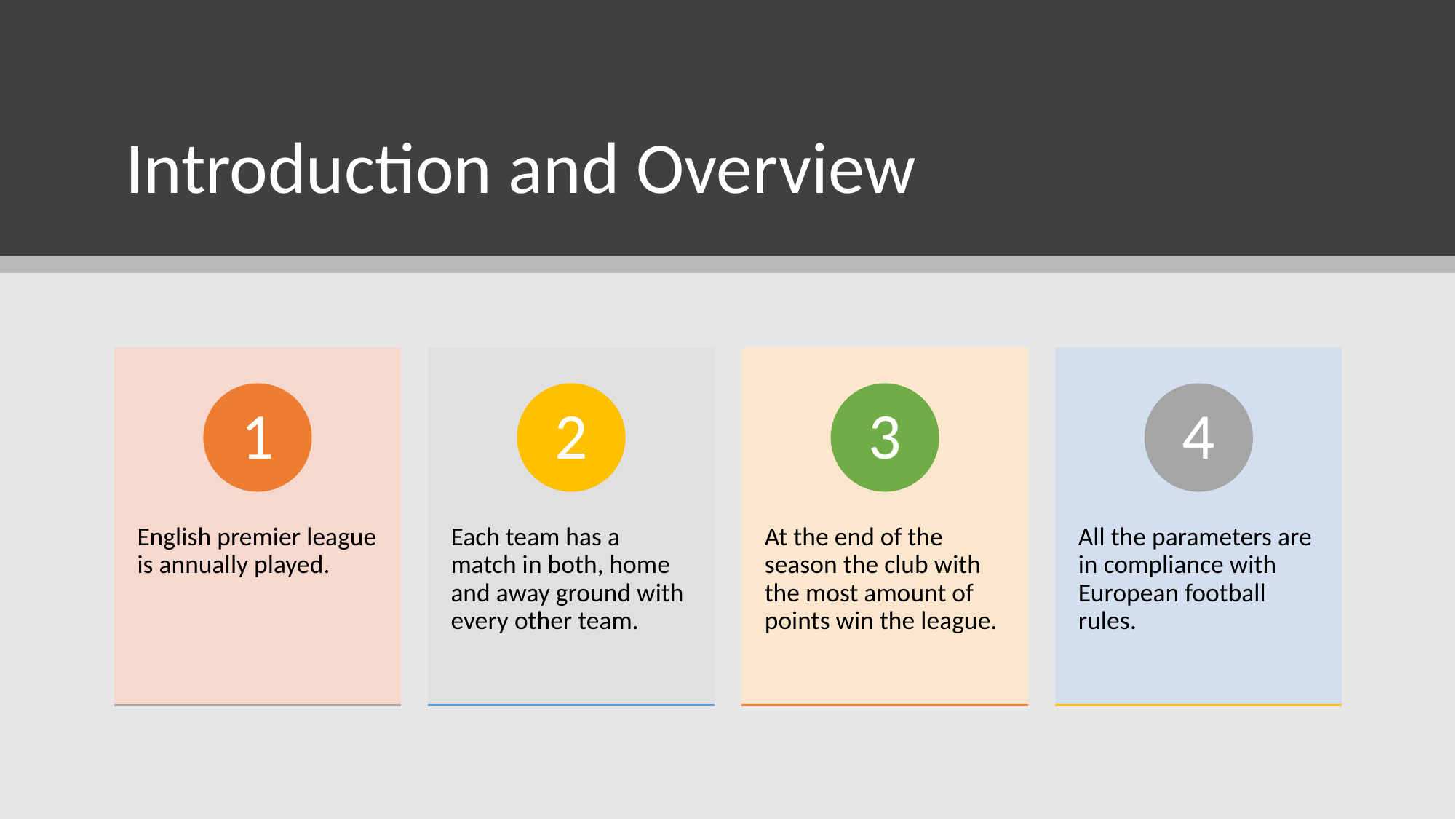

# Introduction and Overview

English premier league is annually played.
1
Each team has a match in both, home and away ground with every other team.
2
At the end of the season the club with the most amount of points win the league.
3
All the parameters are in compliance with European football rules.
4